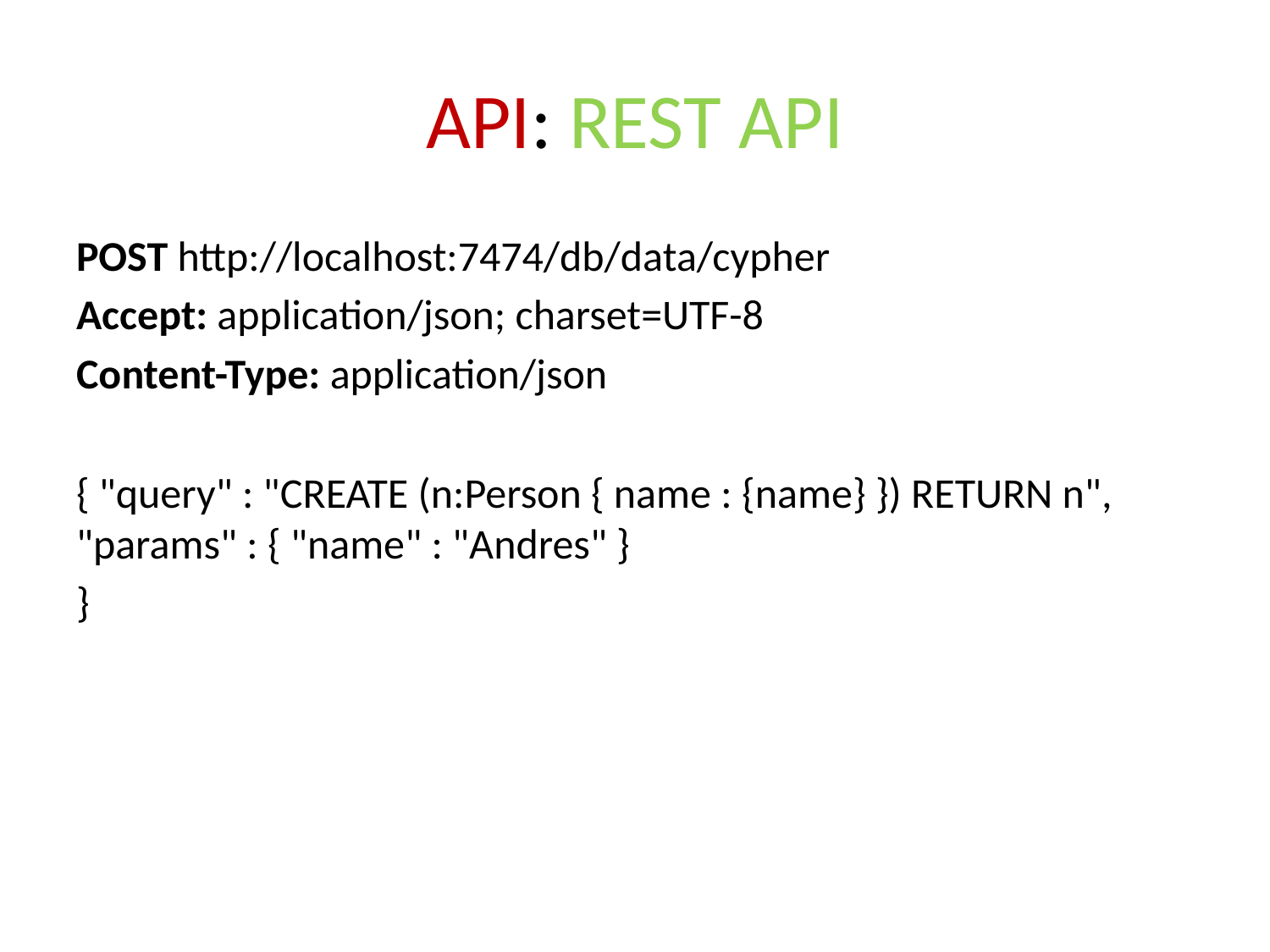

# API: REST API
POST http://localhost:7474/db/data/cypher
Accept: application/json; charset=UTF-8
Content-Type: application/json

{ "query" : "CREATE (n:Person { name : {name} }) RETURN n", "params" : { "name" : "Andres" }
}